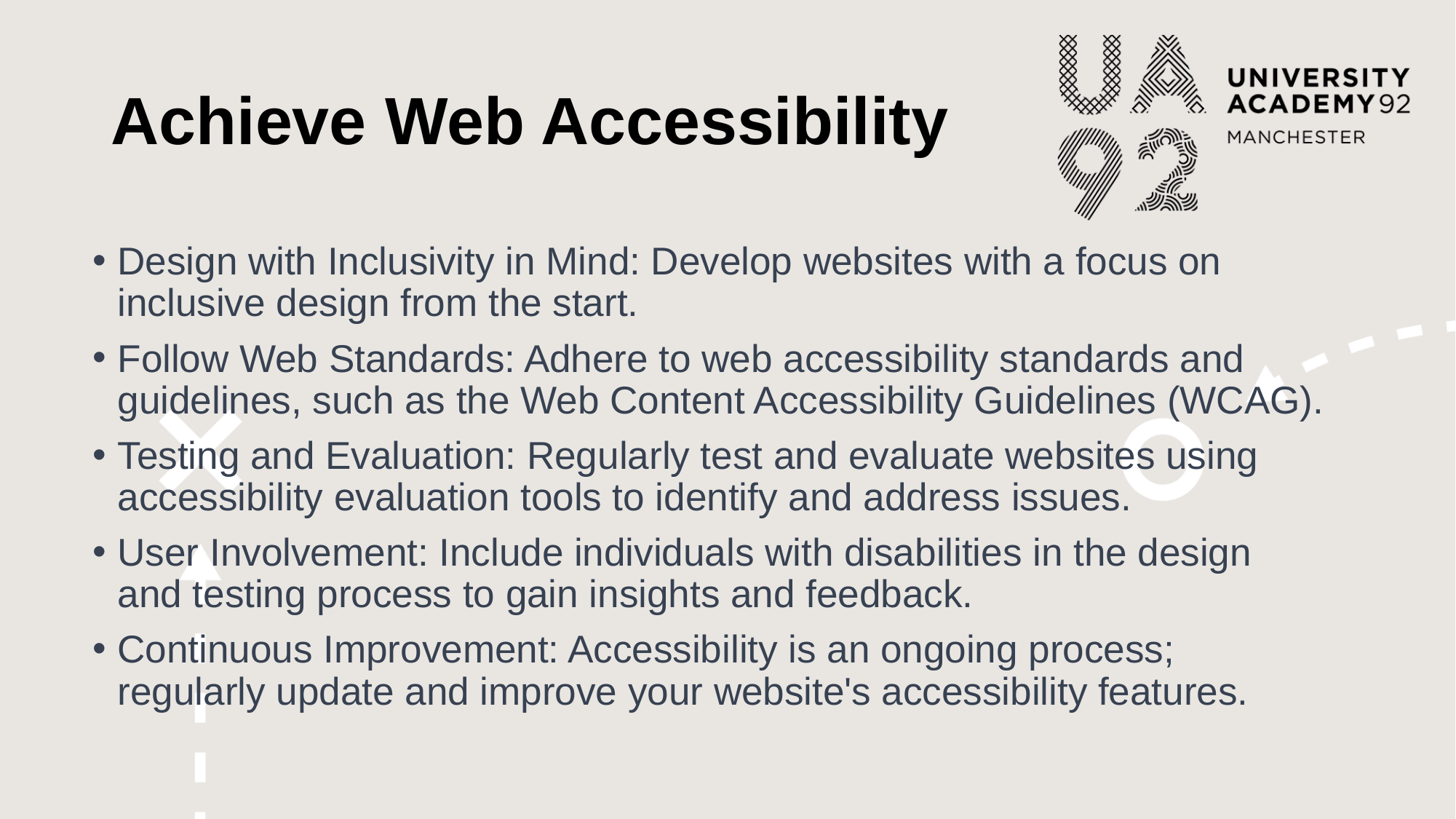

# Achieve Web Accessibility
Design with Inclusivity in Mind: Develop websites with a focus on inclusive design from the start.
Follow Web Standards: Adhere to web accessibility standards and guidelines, such as the Web Content Accessibility Guidelines (WCAG).
Testing and Evaluation: Regularly test and evaluate websites using accessibility evaluation tools to identify and address issues.
User Involvement: Include individuals with disabilities in the design and testing process to gain insights and feedback.
Continuous Improvement: Accessibility is an ongoing process; regularly update and improve your website's accessibility features.